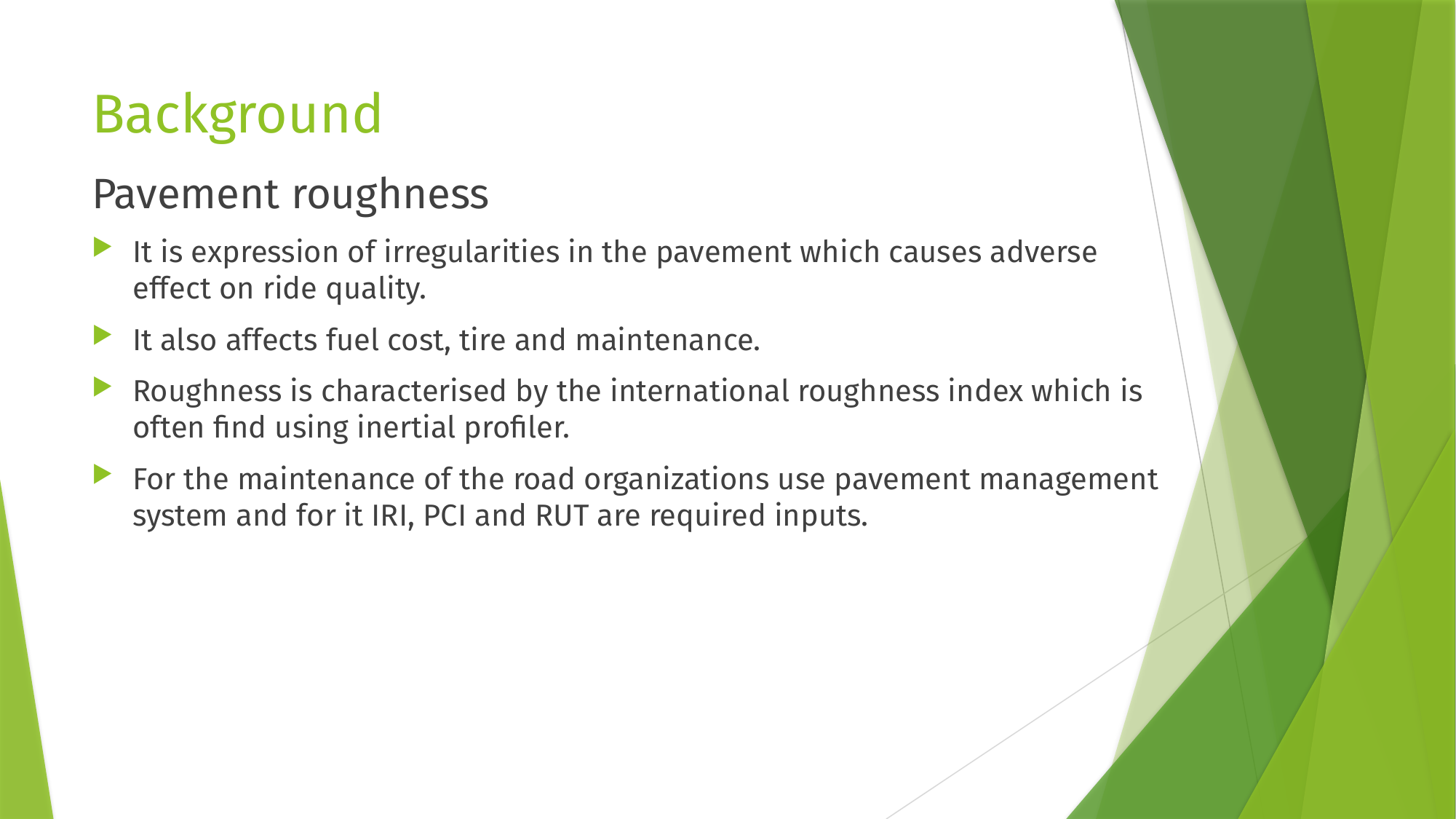

# Background
Pavement roughness
It is expression of irregularities in the pavement which causes adverse effect on ride quality.
It also affects fuel cost, tire and maintenance.
Roughness is characterised by the international roughness index which is often find using inertial profiler.
For the maintenance of the road organizations use pavement management system and for it IRI, PCI and RUT are required inputs.